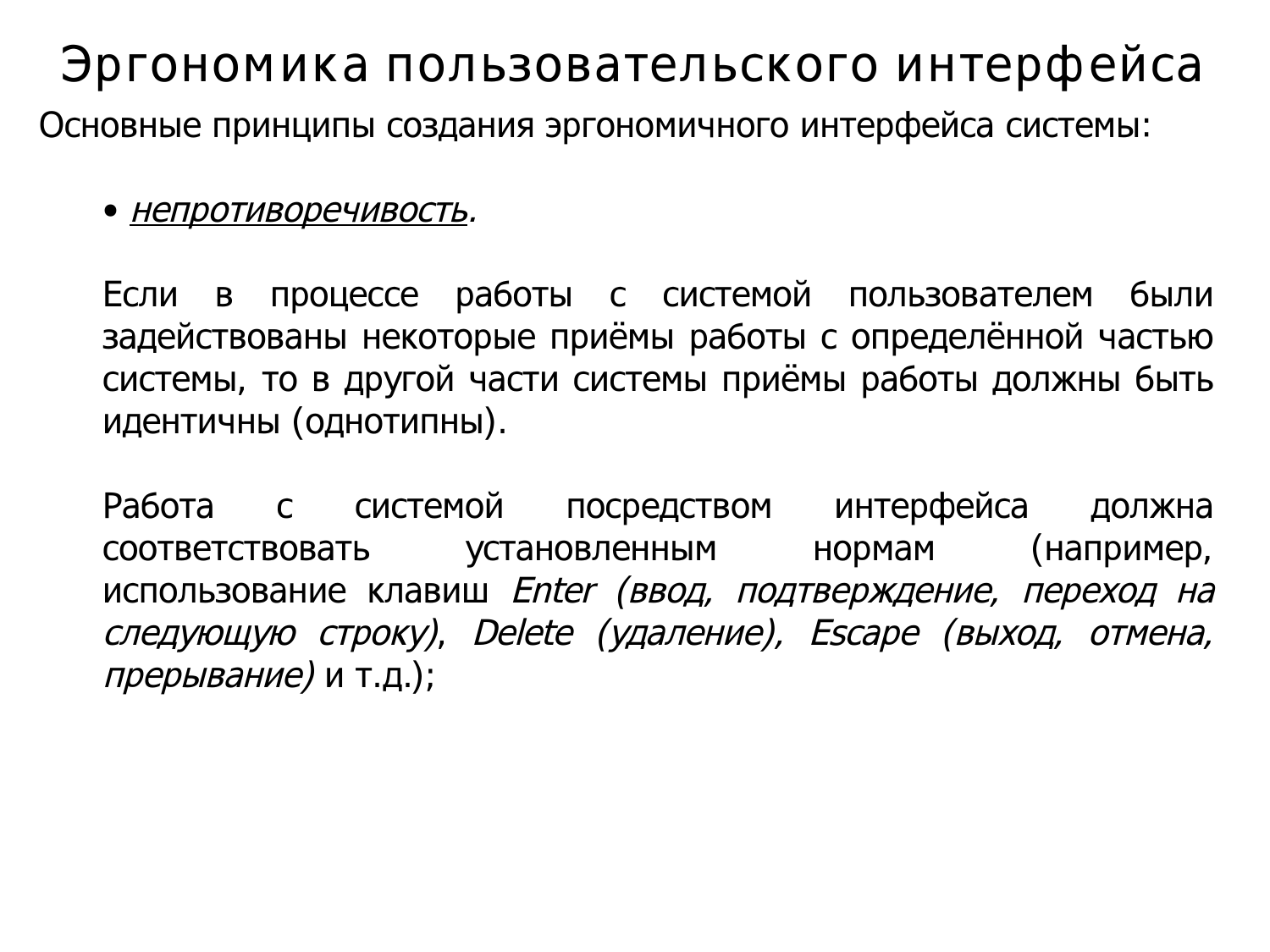

Эргономика пользовательского интерфейса
Основные принципы создания эргономичного интерфейса системы:

• непротиворечивость.

Если в процессе работы с системой пользователем были задействованы некоторые приёмы работы с определённой частью системы, то в другой части системы приёмы работы должны быть идентичны (однотипны).

Работа с системой посредством интерфейса должна соответствовать установленным нормам (например, использование клавиш Enter (ввод, подтверждение, переход на следующую строку), Delete (удаление), Escape (выход, отмена, прерывание) и т.д.);